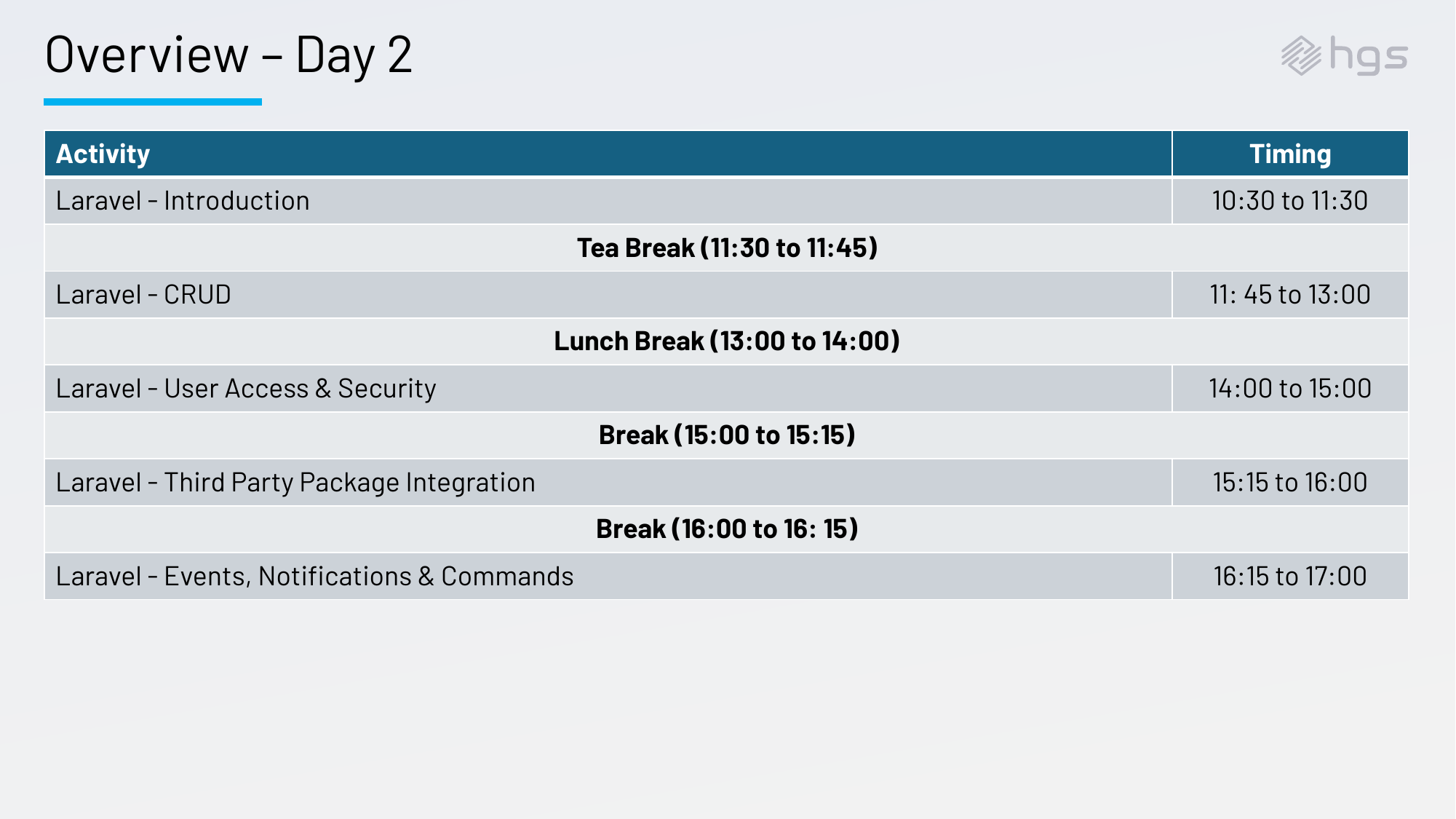

# Overview – Day 2
| Activity | Timing |
| --- | --- |
| Laravel - Introduction | 10:30 to 11:30 |
| Tea Break (11:30 to 11:45) |  |
| Laravel - CRUD | 11: 45 to 13:00 |
| Lunch Break (13:00 to 14:00) |  |
| Laravel - User Access & Security | 14:00 to 15:00 |
| Break (15:00 to 15:15) |  |
| Laravel - Third Party Package Integration | 15:15 to 16:00 |
| Break (16:00 to 16: 15) |  |
| Laravel - Events, Notifications & Commands | 16:15 to 17:00 |